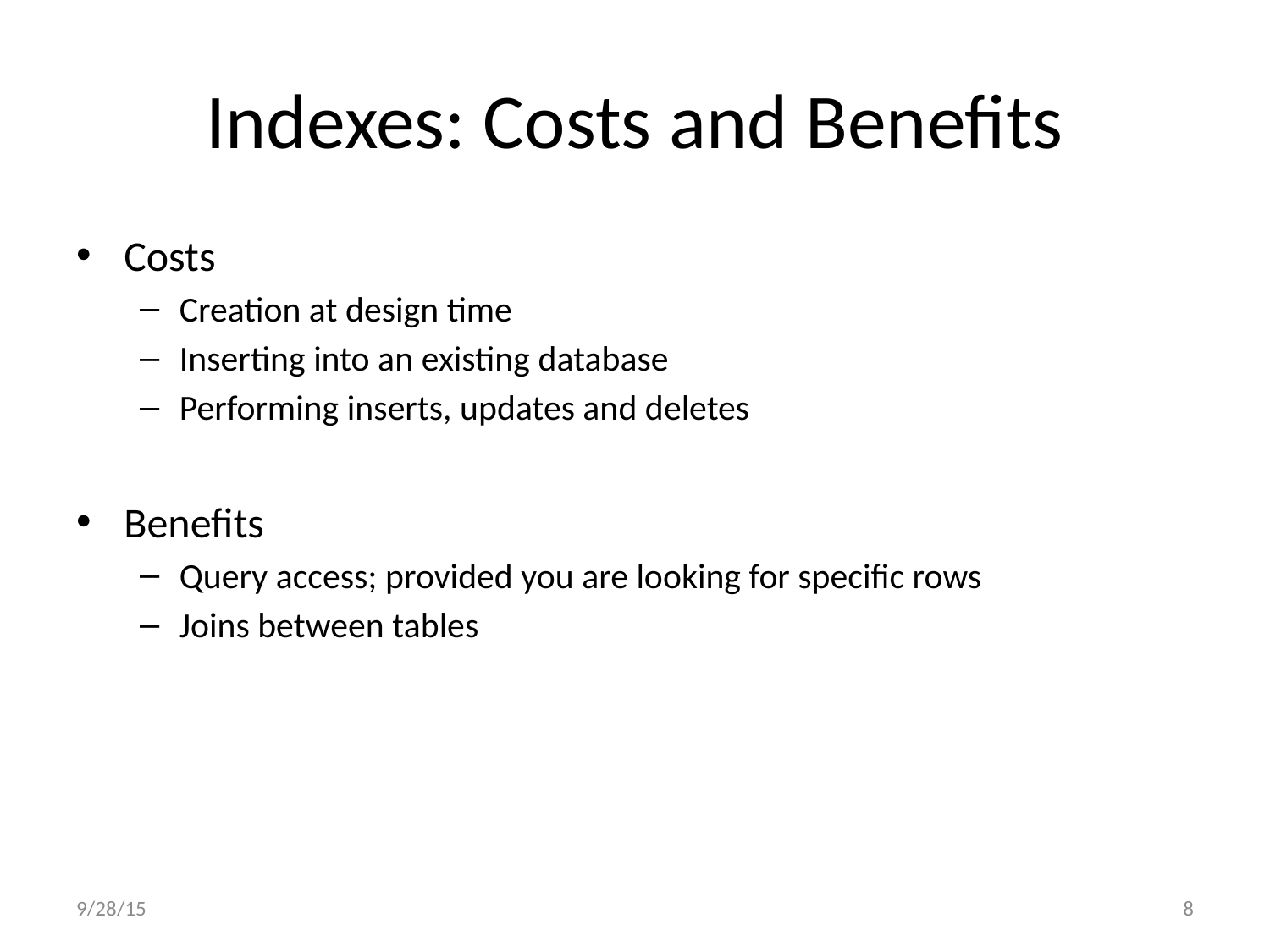

# Indexes: Costs and Benefits
Costs
Creation at design time
Inserting into an existing database
Performing inserts, updates and deletes

Benefits
Query access; provided you are looking for specific rows
Joins between tables
9/28/15
8